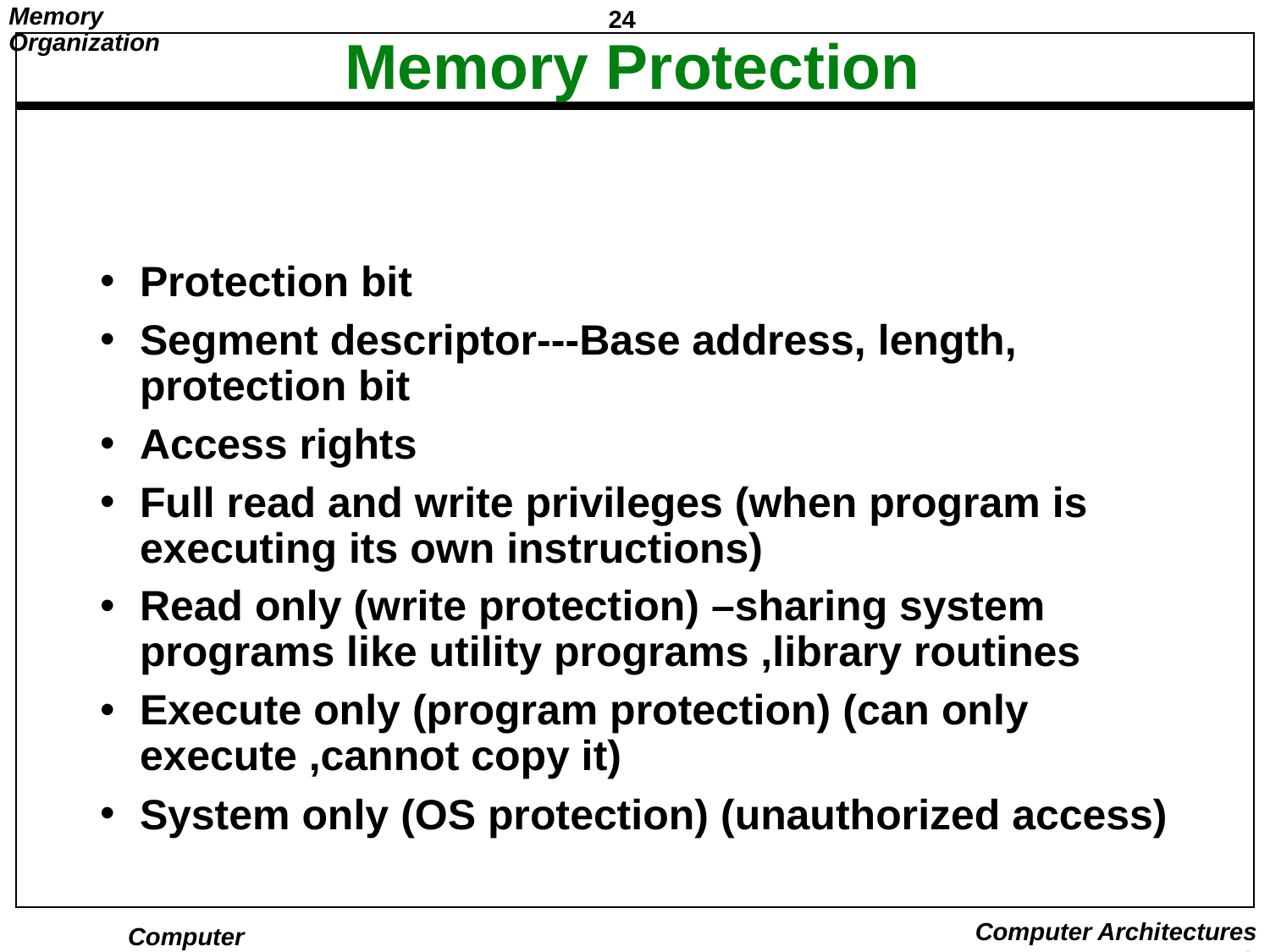

# Memory Protection
Protection bit
Segment descriptor---Base address, length, protection bit
Access rights
Full read and write privileges (when program is executing its own instructions)
Read only (write protection) –sharing system programs like utility programs ,library routines
Execute only (program protection) (can only execute ,cannot copy it)
System only (OS protection) (unauthorized access)